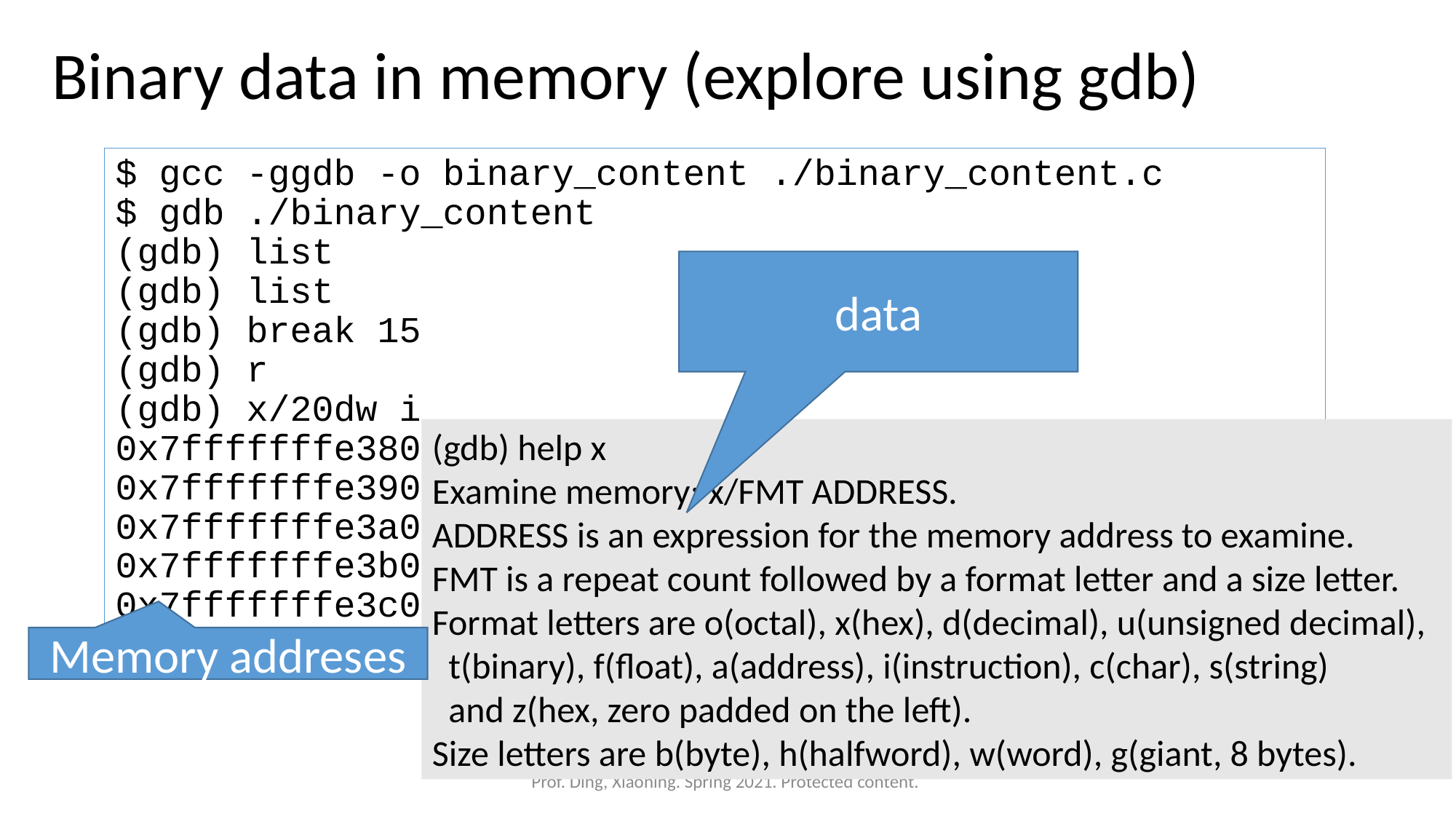

# Binary data in memory (explore using gdb)
$ gcc -ggdb -o binary_content ./binary_content.c
$ gdb ./binary_content
(gdb) list
(gdb) list
(gdb) break 15
(gdb) r
(gdb) x/20dw i
0x7fffffffe380: -10     -9      -8      -7
0x7fffffffe390: -6      -5      -4      -3
0x7fffffffe3a0: -2      -1      0       1
0x7fffffffe3b0: 2       3       4       5
0x7fffffffe3c0: 6       7       8       9

data
(gdb) help x
Examine memory: x/FMT ADDRESS.
ADDRESS is an expression for the memory address to examine.
FMT is a repeat count followed by a format letter and a size letter.
Format letters are o(octal), x(hex), d(decimal), u(unsigned decimal),
  t(binary), f(float), a(address), i(instruction), c(char), s(string)
  and z(hex, zero padded on the left).
Size letters are b(byte), h(halfword), w(word), g(giant, 8 bytes).
Memory addreses
Prof. Ding, Xiaoning. Spring 2021. Protected content.